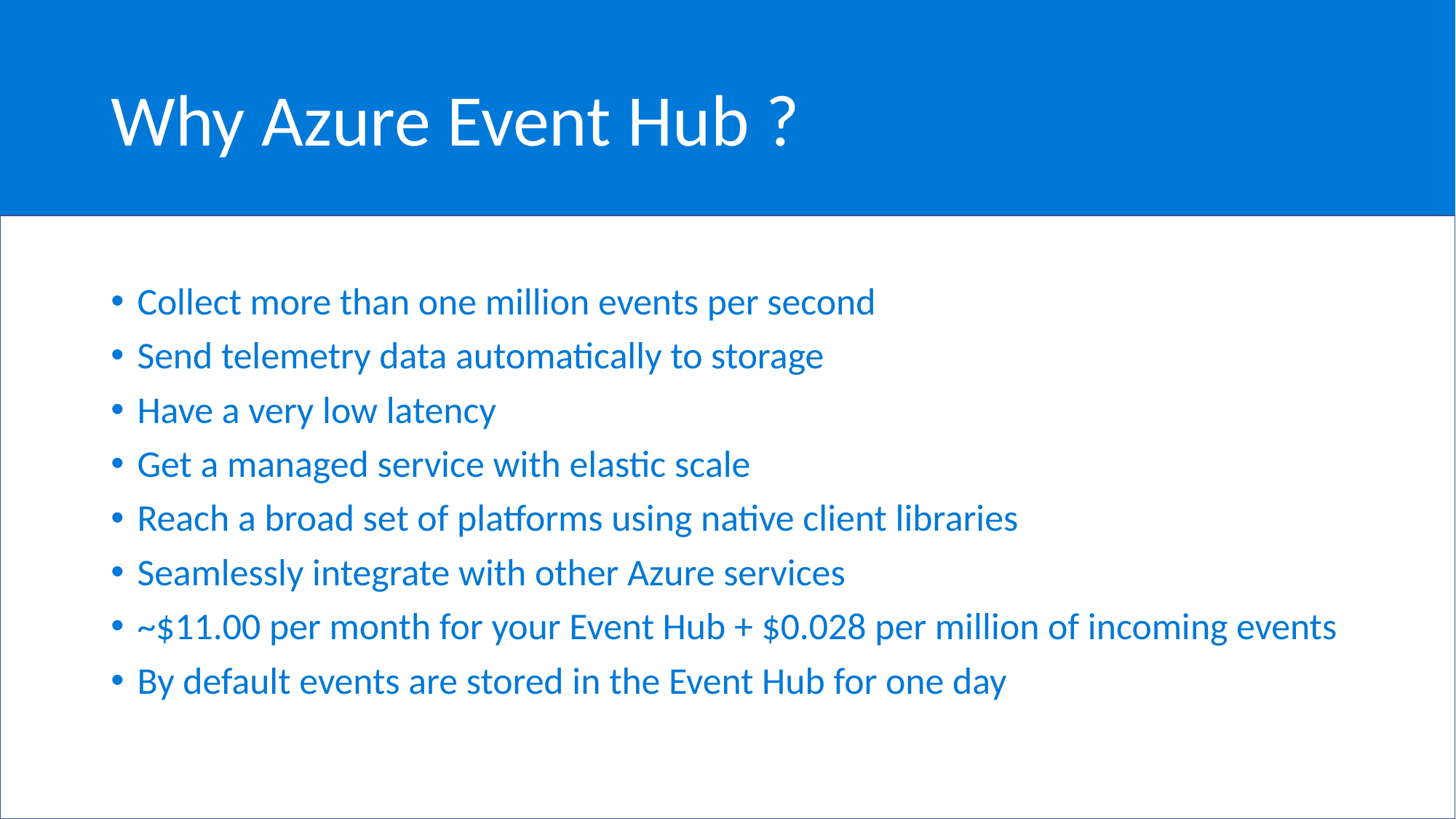

# Why Azure Event Hub ?

Collect more than one million events per second
Send telemetry data automatically to storage
Have a very low latency
Get a managed service with elastic scale
Reach a broad set of platforms using native client libraries
Seamlessly integrate with other Azure services
~$11.00 per month for your Event Hub + $0.028 per million of incoming events
By default events are stored in the Event Hub for one day